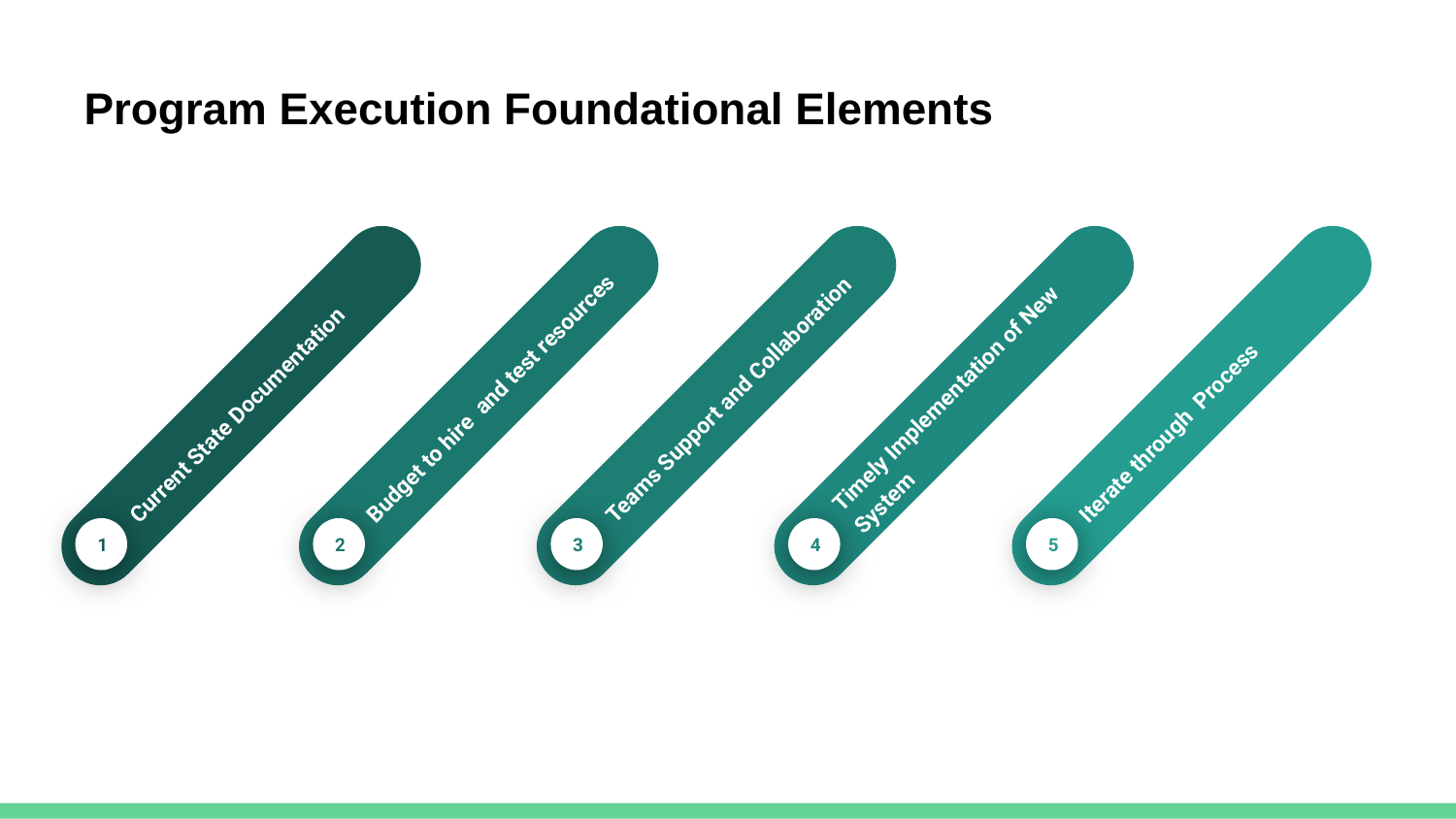

Program Execution Foundational Elements

Current State Documentation
1

Budget to hire  and test resources

2

Teams Support and Collaboration
3

Timely Implementation of New System
4

Iterate through  Process
5